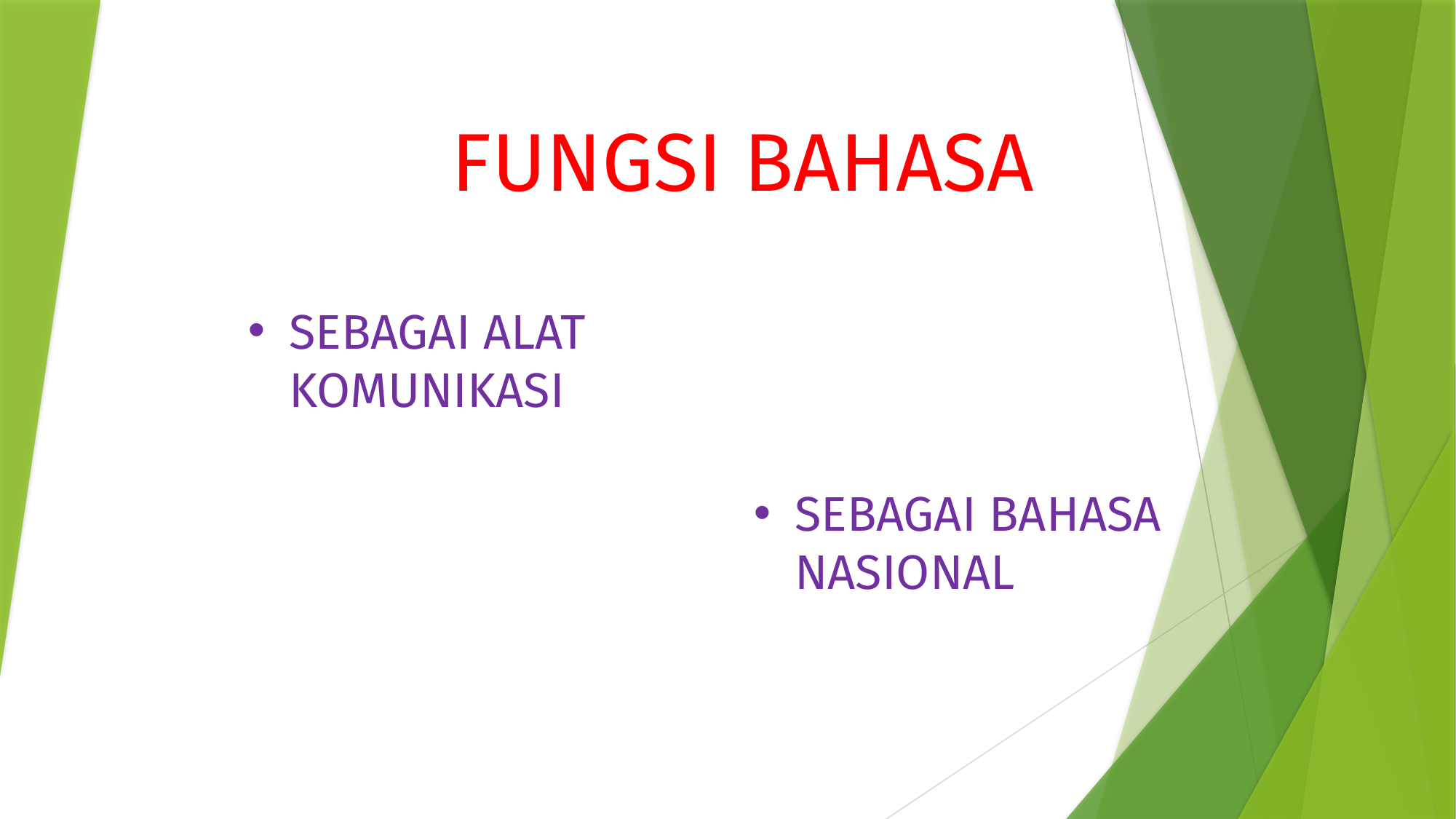

# FUNGSI BAHASA
SEBAGAI ALAT KOMUNIKASI
SEBAGAI BAHASA NASIONAL